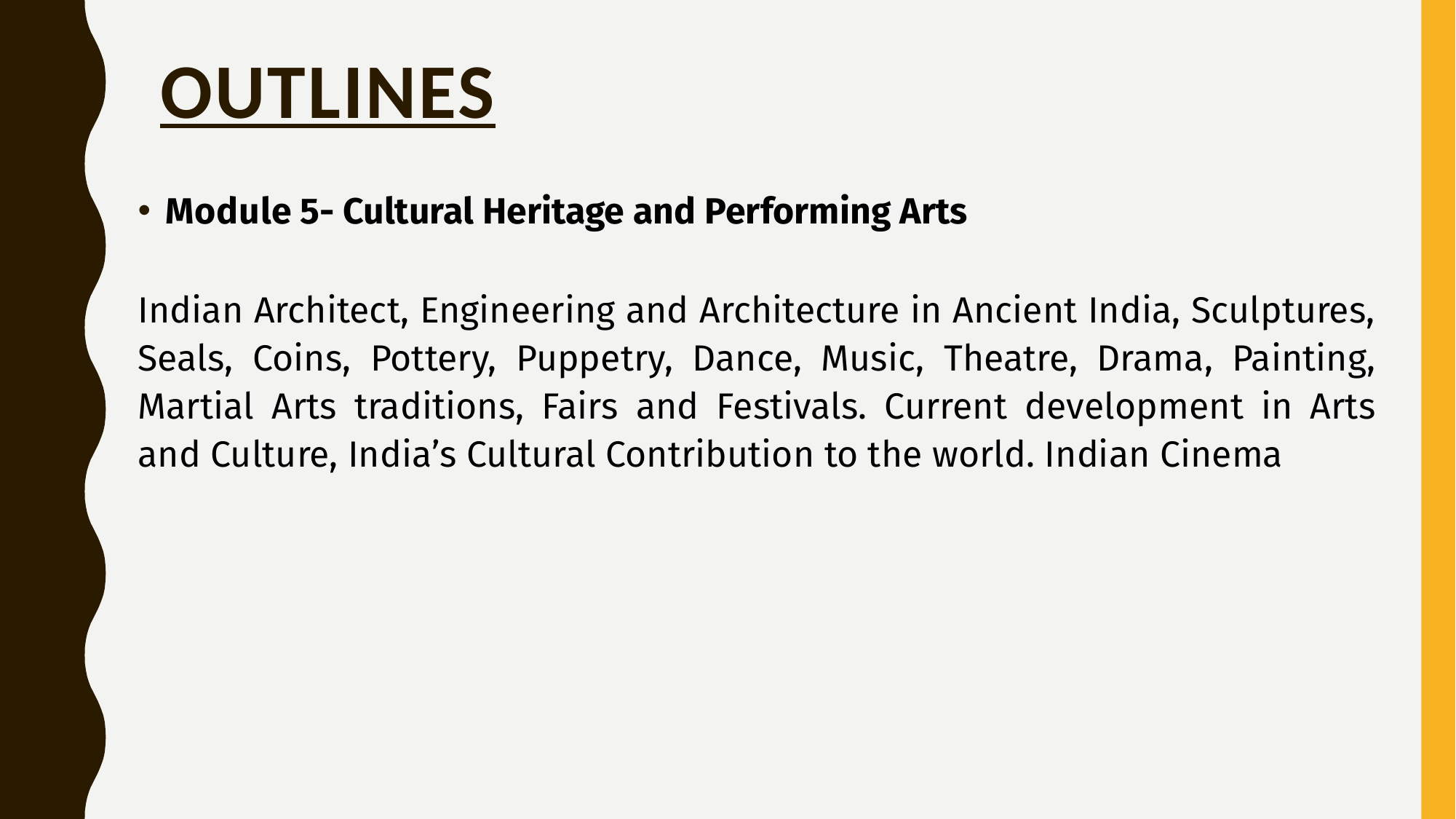

# OUTLINES
Module 5- Cultural Heritage and Performing Arts

Indian Architect, Engineering and Architecture in Ancient India, Sculptures, Seals, Coins, Pottery, Puppetry, Dance, Music, Theatre, Drama, Painting, Martial Arts traditions, Fairs and Festivals. Current development in Arts and Culture, India’s Cultural Contribution to the world. Indian Cinema